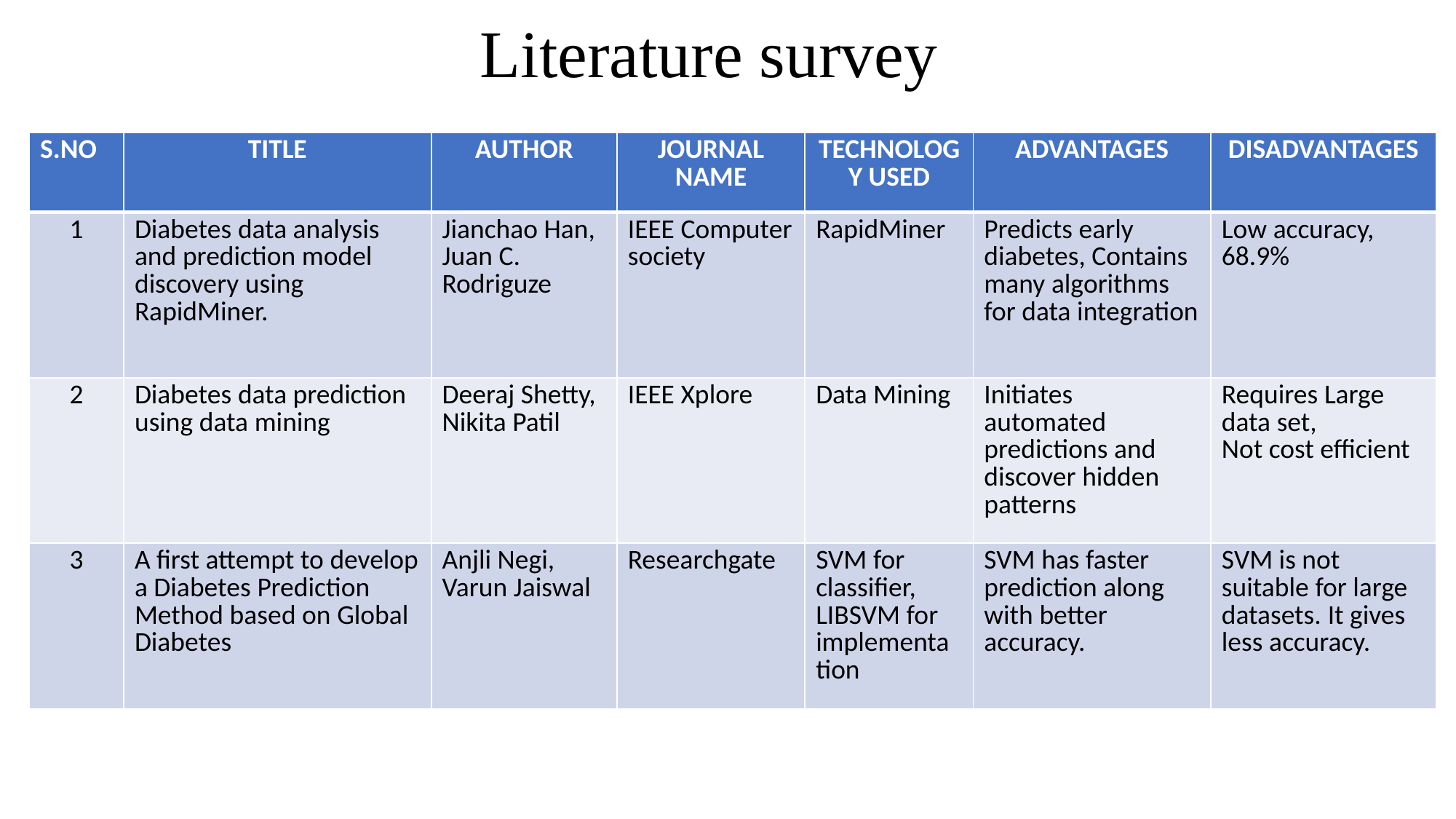

# Literature survey
| S.NO | TITLE | AUTHOR | JOURNAL NAME | TECHNOLOGY USED | ADVANTAGES | DISADVANTAGES |
| --- | --- | --- | --- | --- | --- | --- |
| 1 | Diabetes data analysis and prediction model discovery using RapidMiner. | Jianchao Han, Juan C. Rodriguze | IEEE Computer society | RapidMiner | Predicts early diabetes, Contains many algorithms for data integration | Low accuracy, 68.9% |
| 2 | Diabetes data prediction using data mining | Deeraj Shetty, Nikita Patil | IEEE Xplore | Data Mining | Initiates automated predictions and discover hidden patterns | Requires Large data set,  Not cost efficient |
| 3 | A first attempt to develop a Diabetes Prediction Method based on Global Diabetes | Anjli Negi, Varun Jaiswal | Researchgate | SVM for classifier, LIBSVM for implementation | SVM has faster prediction along with better accuracy. | SVM is not suitable for large datasets. It gives less accuracy. |